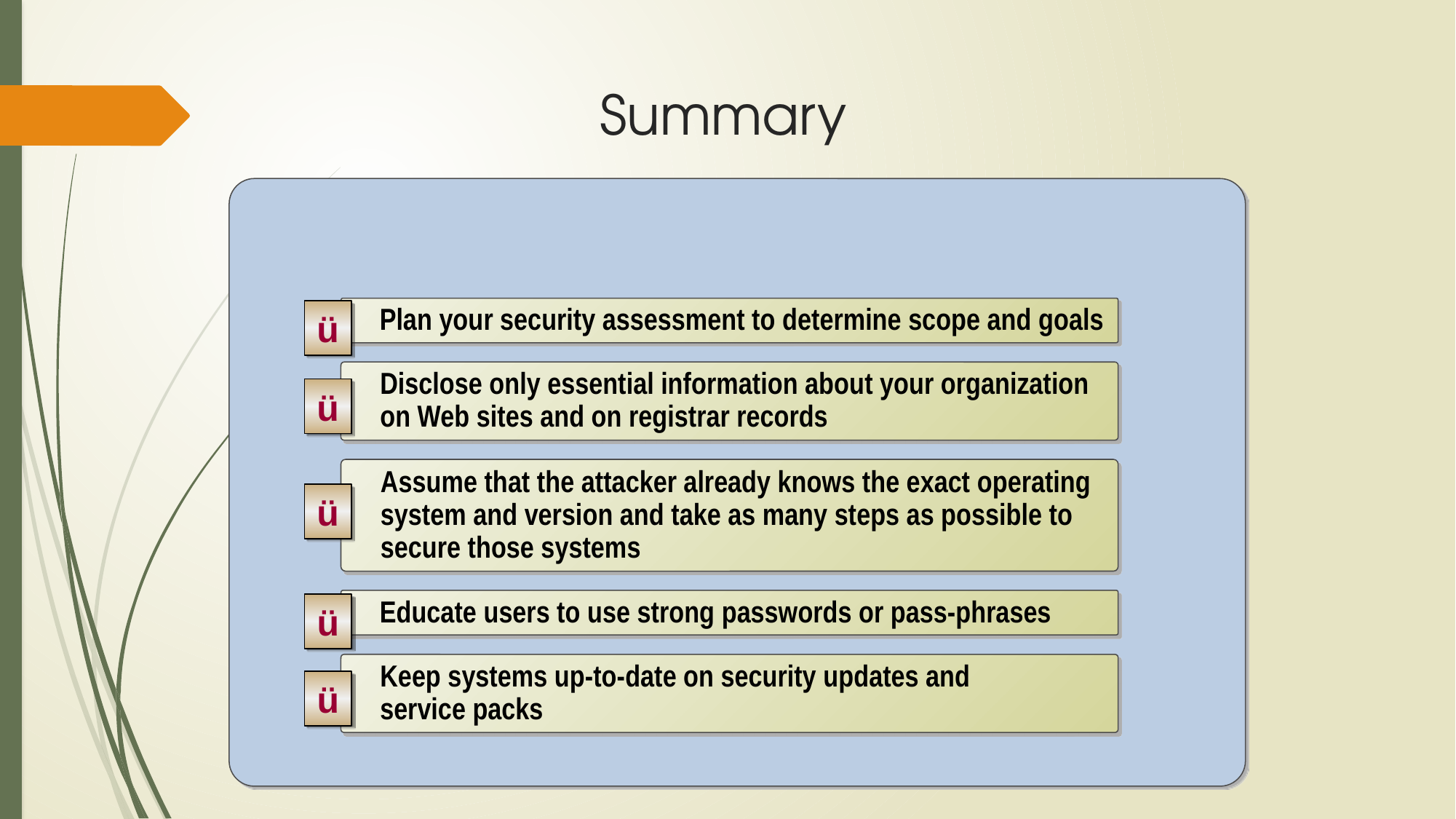

# Summary

Plan your security assessment to determine scope and goals
ü
Disclose only essential information about your organization on Web sites and on registrar records
ü
Assume that the attacker already knows the exact operating system and version and take as many steps as possible to secure those systems
ü
Educate users to use strong passwords or pass-phrases
ü
Keep systems up-to-date on security updates and
service packs
ü